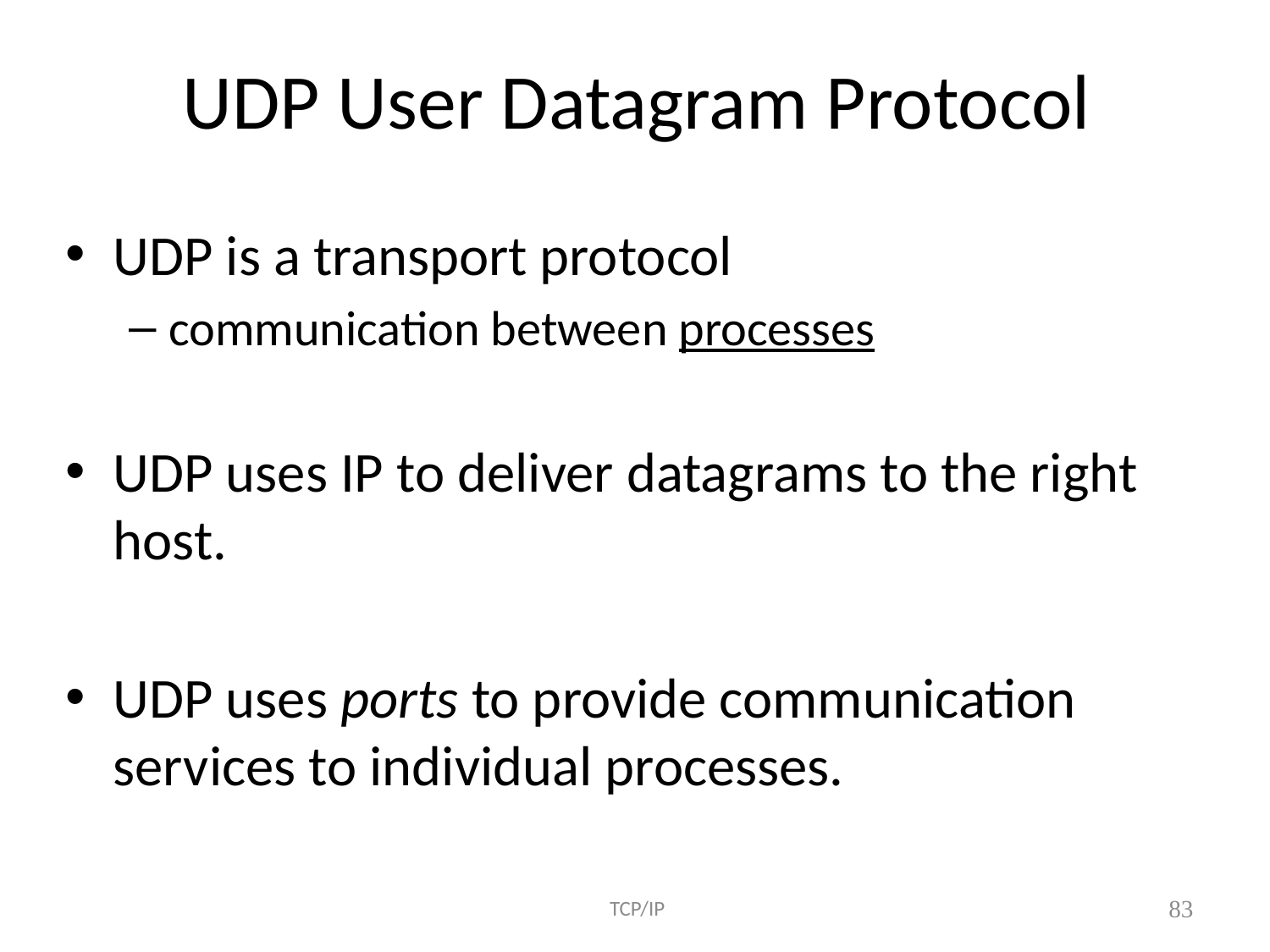

# UDP User Datagram Protocol
UDP is a transport protocol
communication between processes

UDP uses IP to deliver datagrams to the right host.

UDP uses ports to provide communication services to individual processes.
 TCP/IP
83